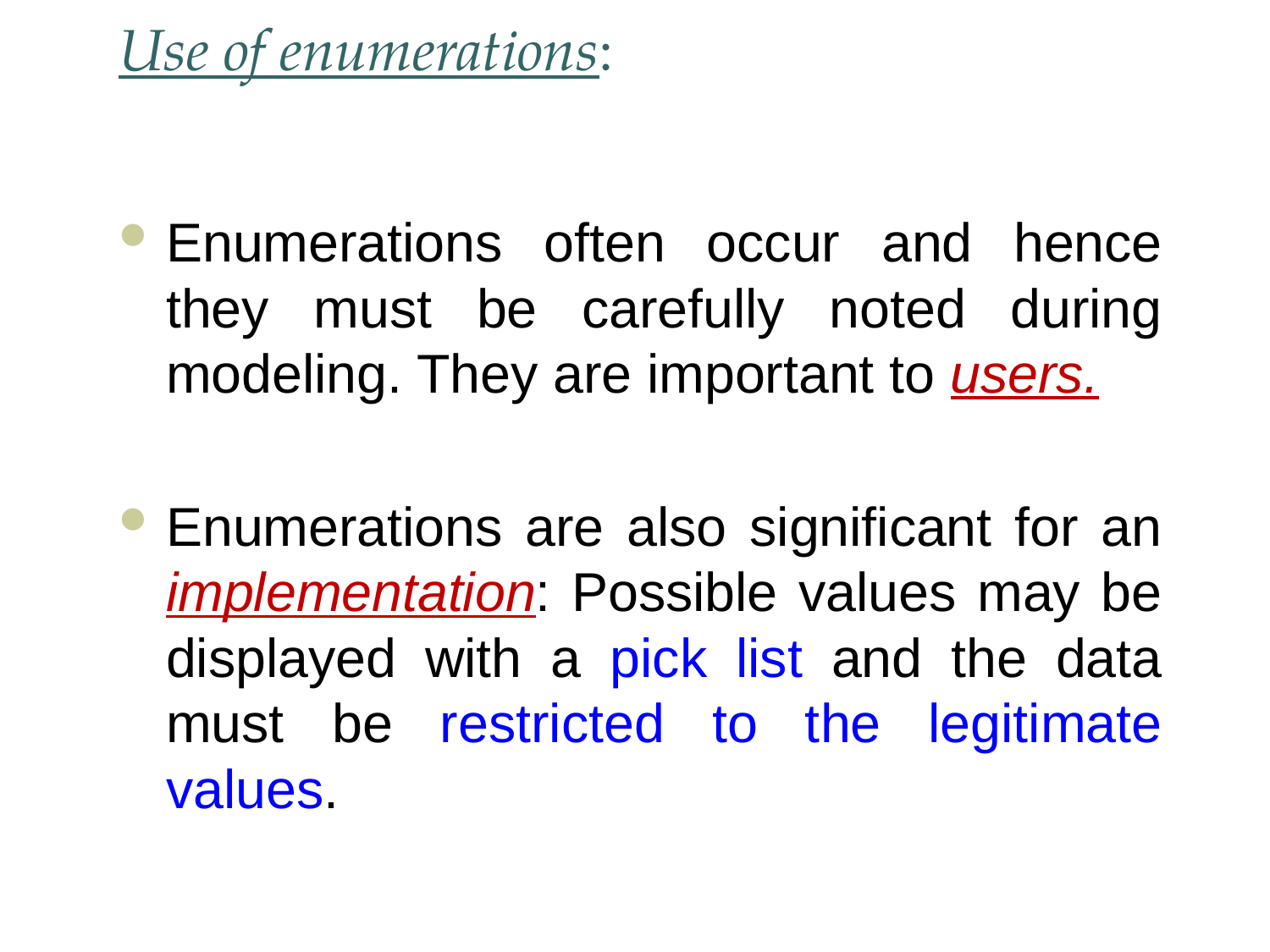

# Use of enumerations:
Enumerations often occur and hence they must be carefully noted during modeling. They are important to users.

Enumerations are also significant for an implementation: Possible values may be displayed with a pick list and the data must be restricted to the legitimate values.